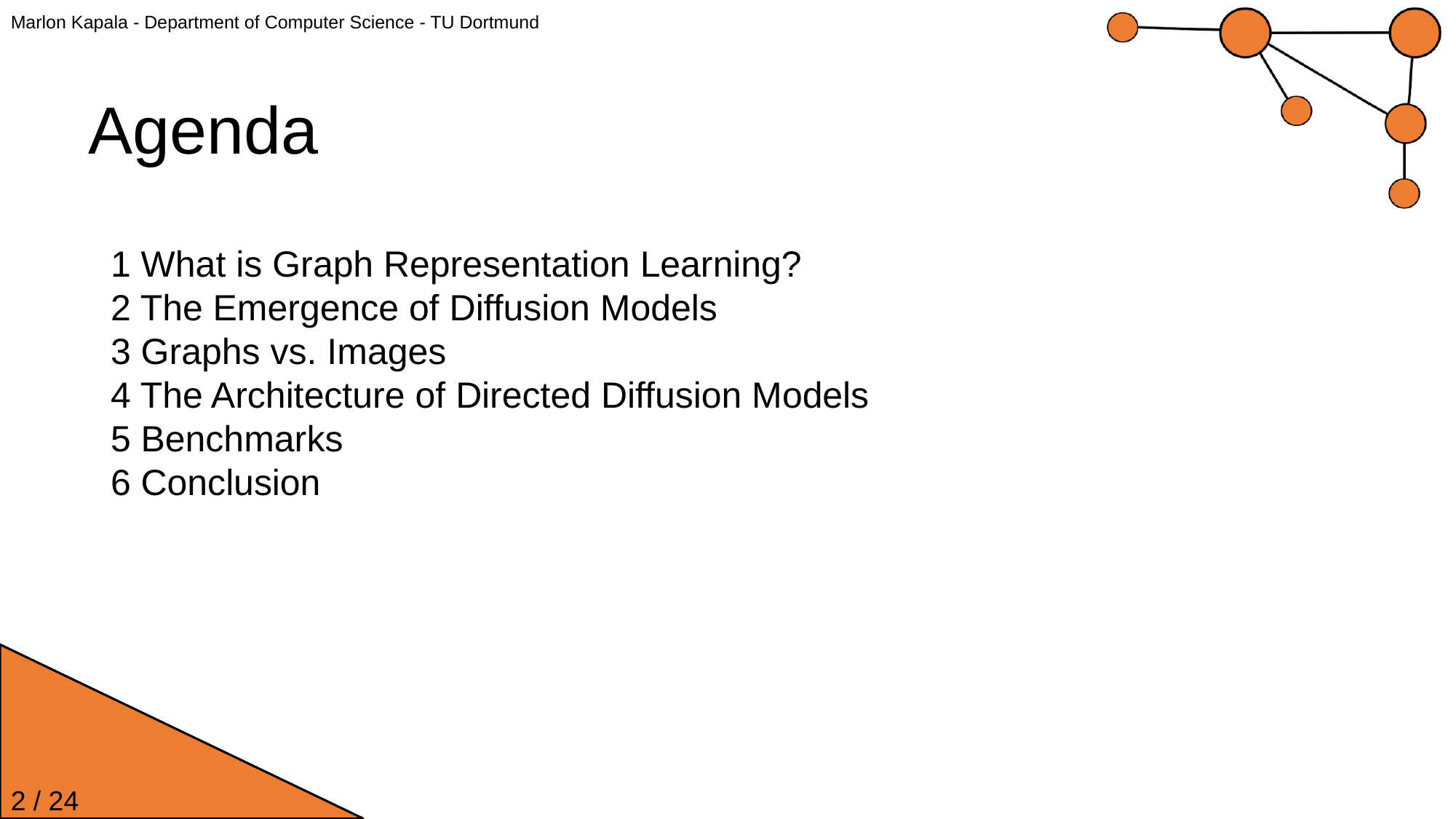

Marlon Kapala - Department of Computer Science - TU Dortmund
# Agenda
1 What is Graph Representation Learning?
2 The Emergence of Diffusion Models
3 Graphs vs. Images
4 The Architecture of Directed Diffusion Models
5 Benchmarks
6 Conclusion

2 / 24